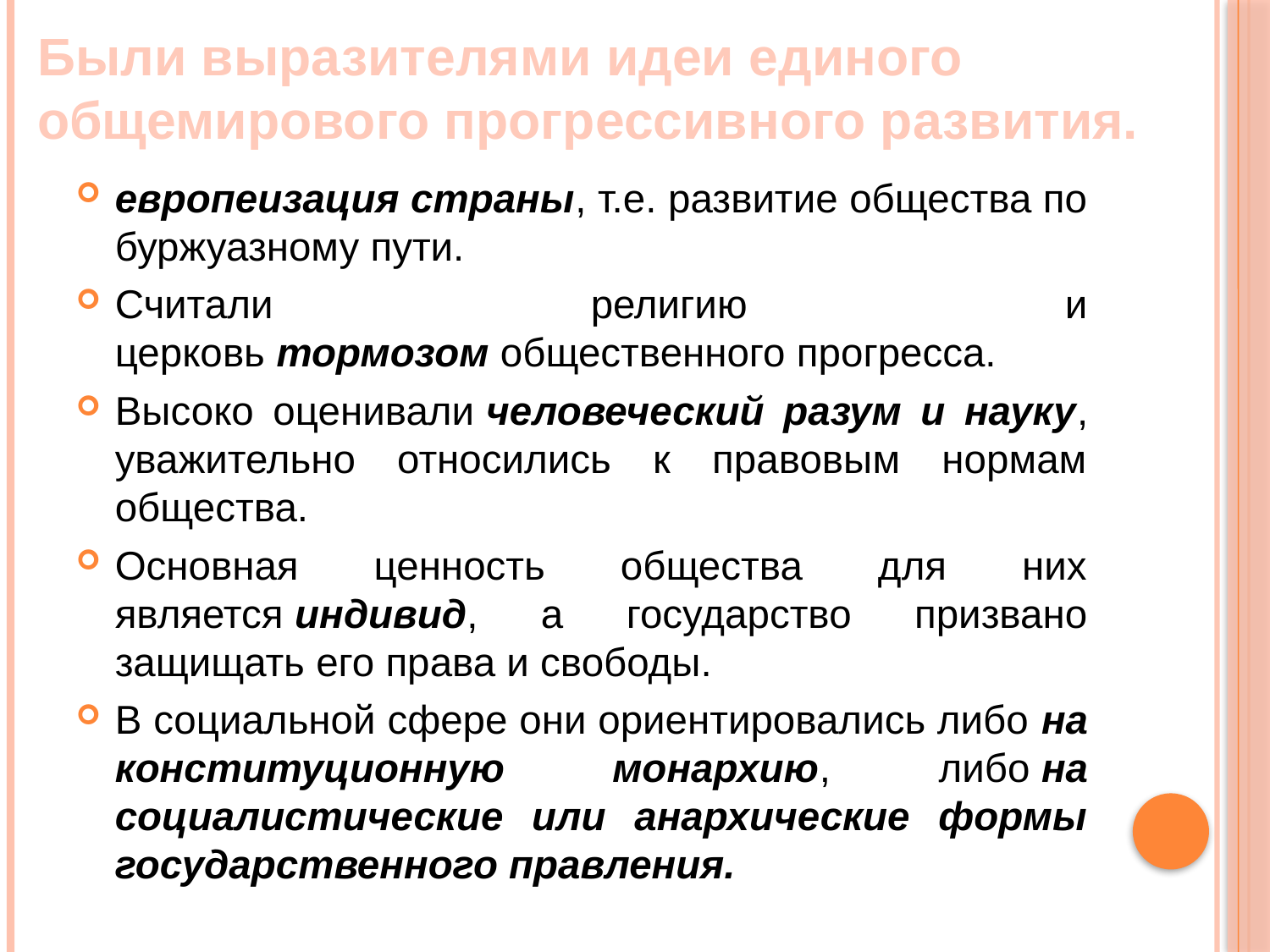

# Были выразителями идеи единого общемирового прогрессивного развития.
европеизация страны, т.е. развитие общества по буржуазному пути.
Считали религию и церковь тормозом общественного прогресса.
Высоко оценивали человеческий разум и науку, уважительно относились к правовым нормам общества.
Основная ценность общества для них является индивид, а государство призвано защищать его права и свободы.
В социальной сфере они ориентировались либо на конституционную монархию, либо на социалистические или анархические формы государственного правления.